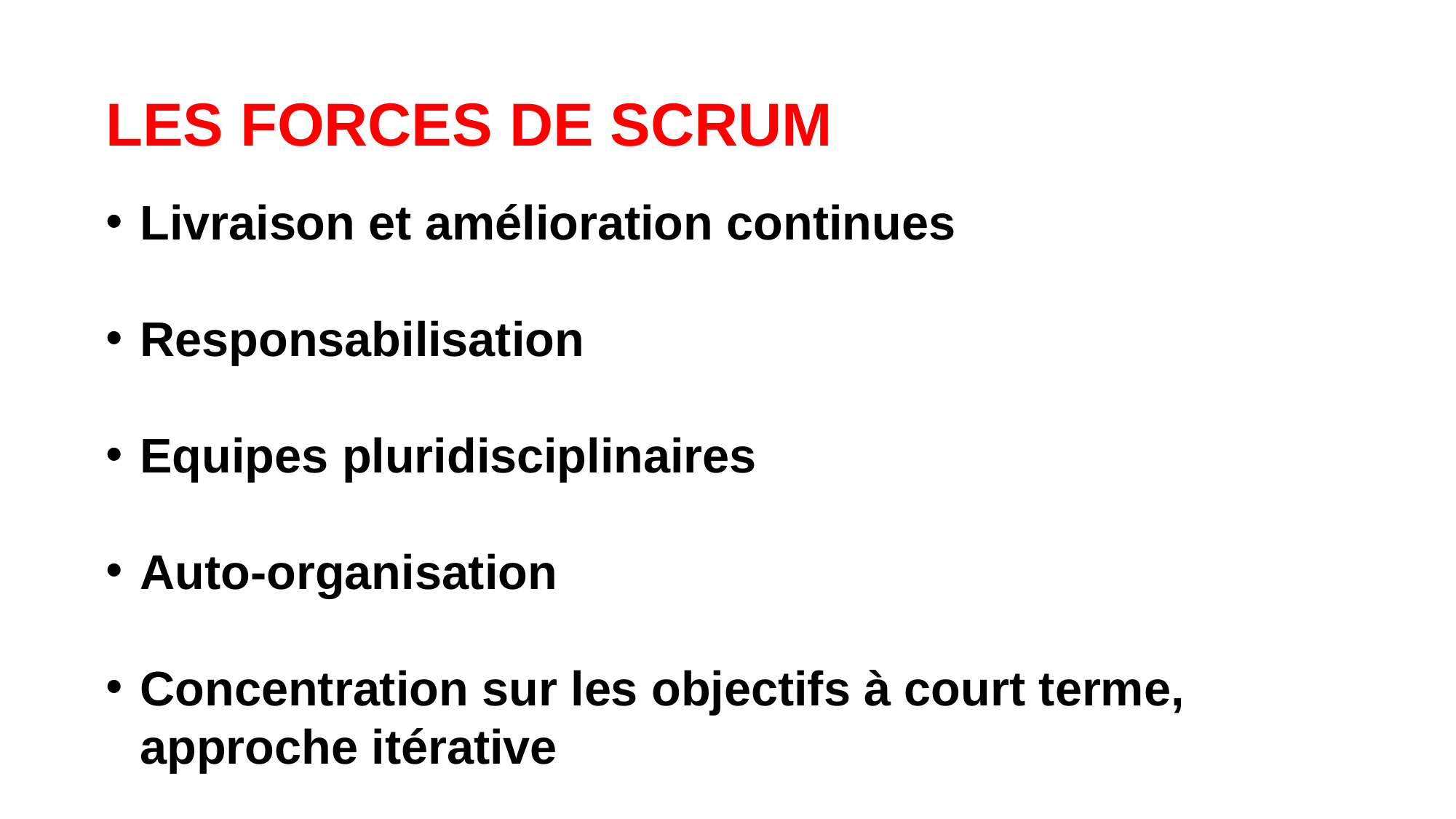

LES FORCES DE SCRUM
Livraison et amélioration continues

Responsabilisation

Equipes pluridisciplinaires

Auto-organisation

Concentration sur les objectifs à court terme, approche itérative